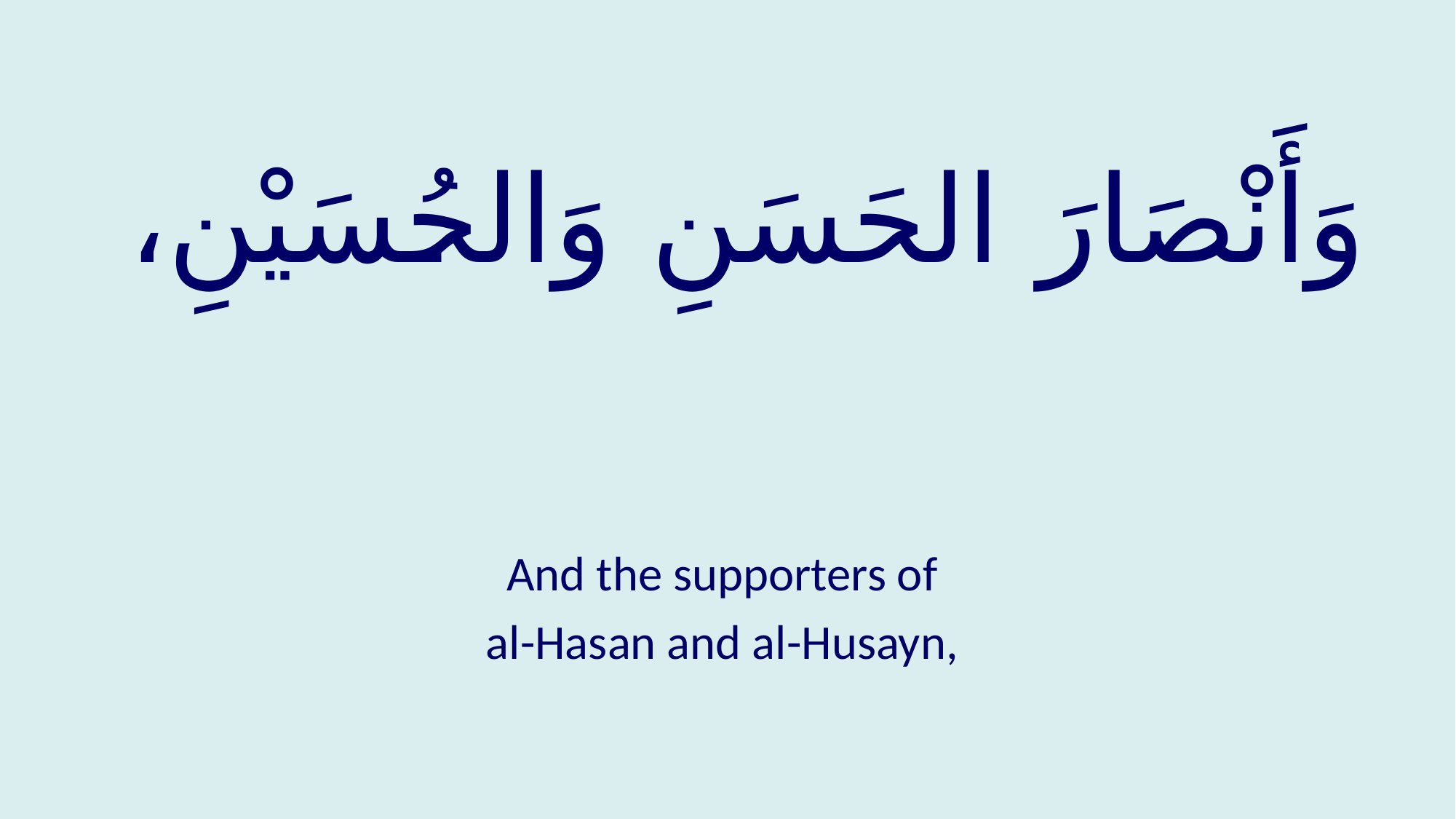

# وَأَنْصَارَ الحَسَنِ وَالحُسَيْنِ،
And the supporters of
al-Hasan and al-Husayn,